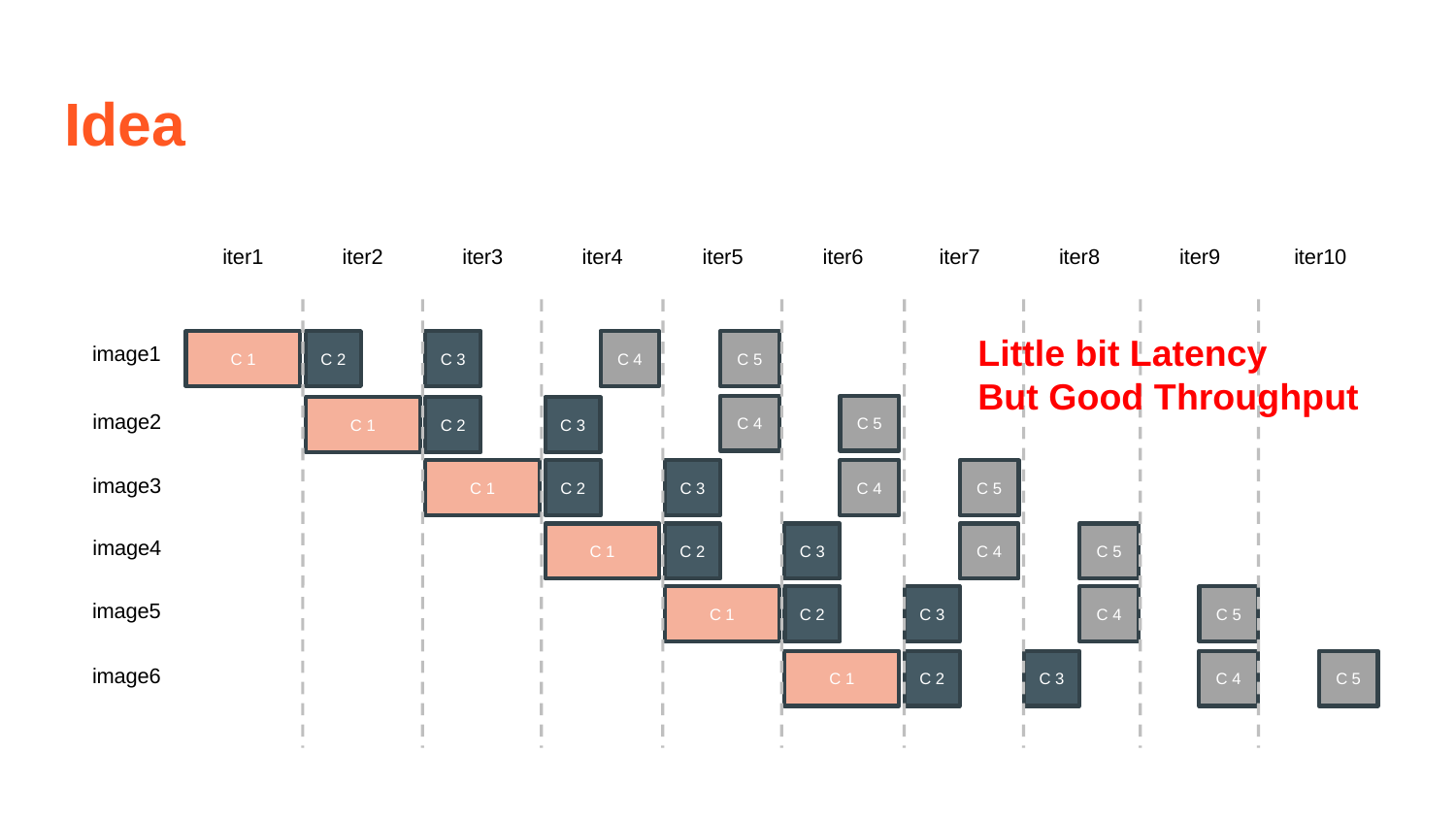

# Idea
iter1
iter2
iter3
iter4
iter5
iter6
iter7
iter8
iter9
iter10
C 1
C 2
C 3
C 4
C 5
image1
C 4
C 5
C 1
C 2
C 3
image2
C 1
C 2
C 3
C 4
C 5
image3
C 1
C 2
C 3
C 4
C 5
image4
C 1
C 2
C 3
C 4
C 5
image5
C 1
C 2
C 3
C 4
C 5
image6
Little bit Latency
But Good Throughput